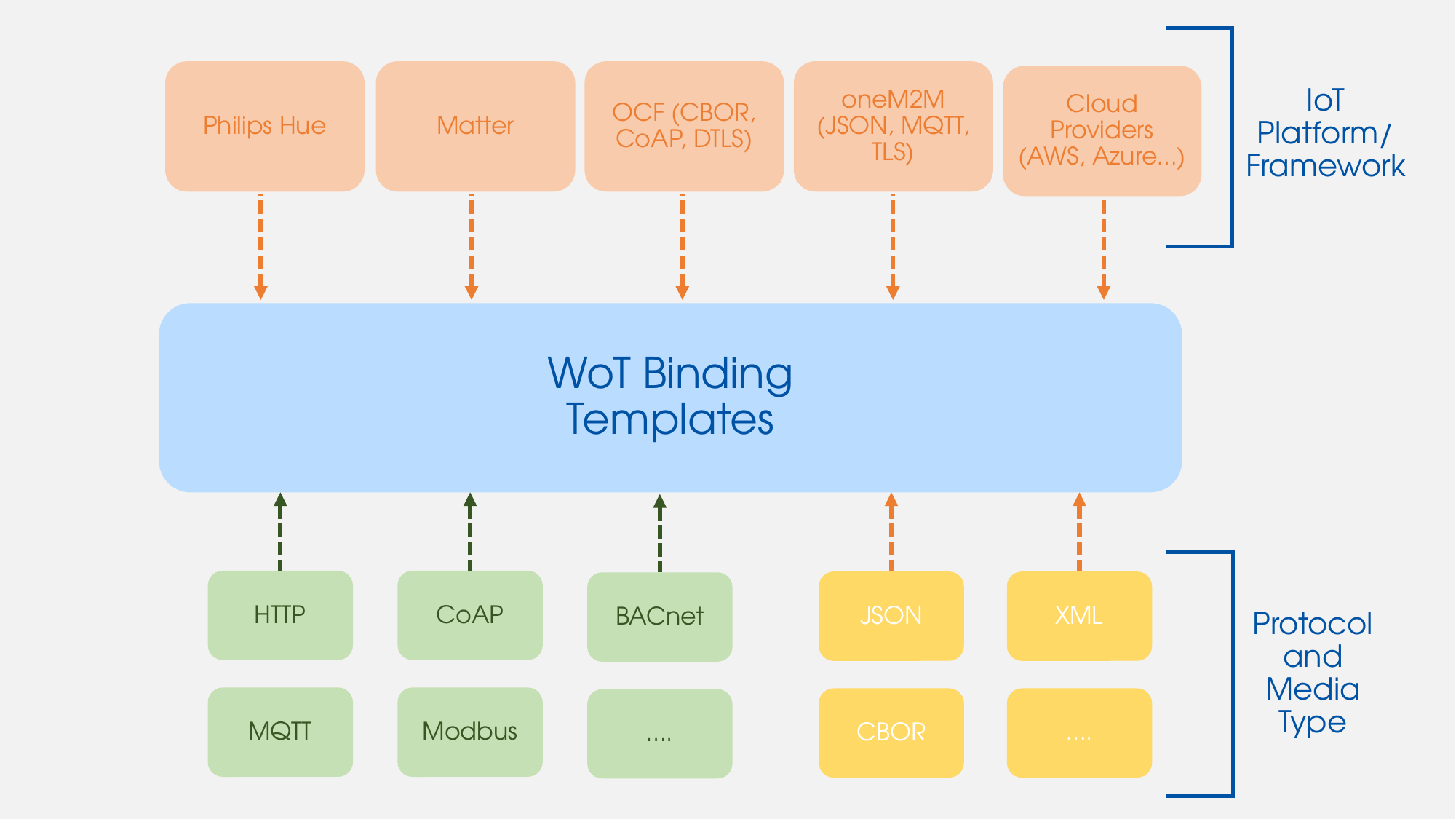

Philips Hue

Matter

OCF (CBOR, CoAP, DTLS)

oneM2M (JSON, MQTT, TLS)

Cloud Providers (AWS, Azure…)
IoT
Platform/
Framework

WoT Binding
Templates

HTTP

CoAP

JSON

XML

BACnet
Protocol
and
Media Type

MQTT

Modbus

CBOR

….

….